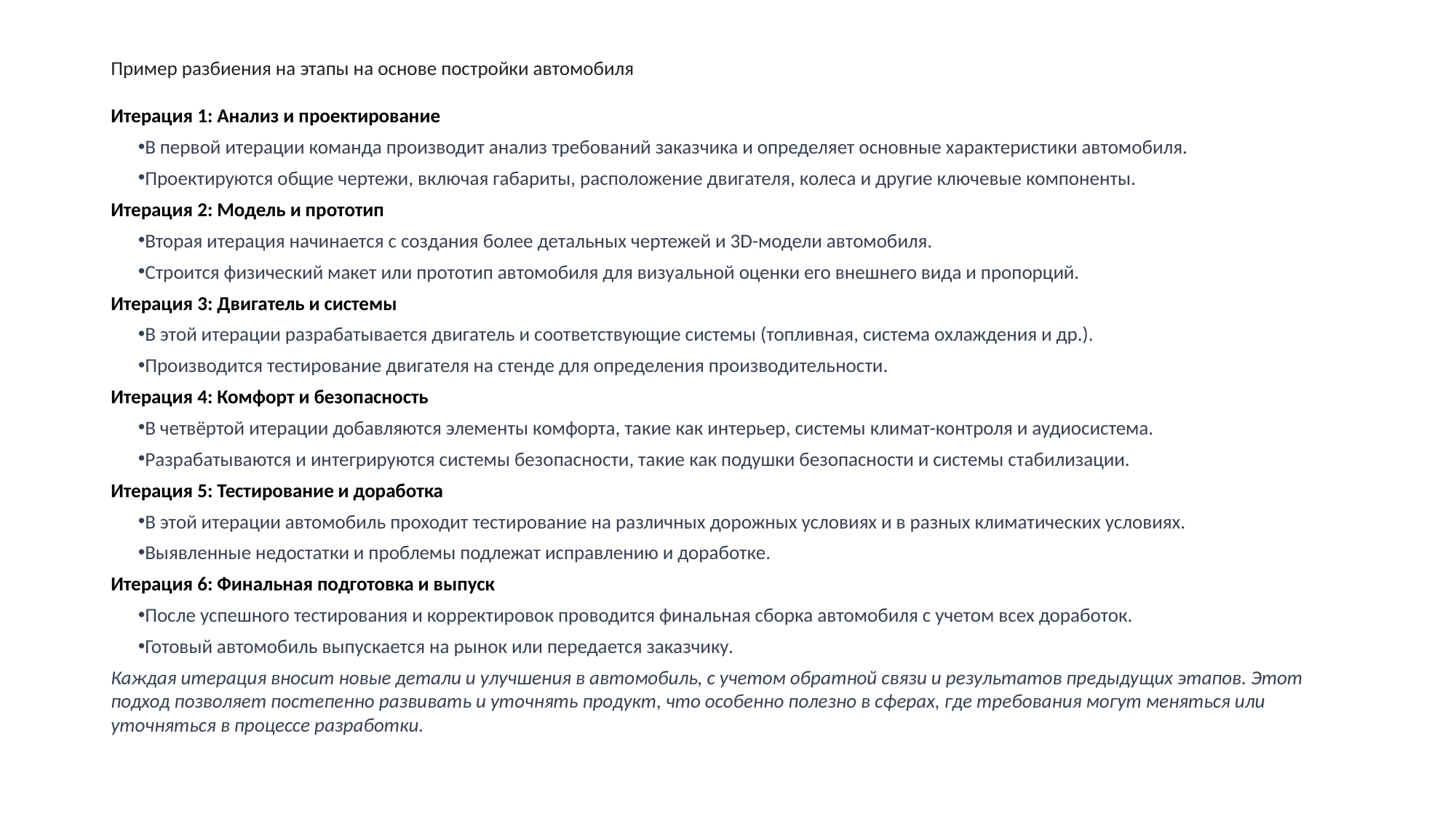

Пример разбиения на этапы на основе постройки автомобиля
Итерация 1: Анализ и проектирование
В первой итерации команда производит анализ требований заказчика и определяет основные характеристики автомобиля.
Проектируются общие чертежи, включая габариты, расположение двигателя, колеса и другие ключевые компоненты.
Итерация 2: Модель и прототип
Вторая итерация начинается с создания более детальных чертежей и 3D-модели автомобиля.
Строится физический макет или прототип автомобиля для визуальной оценки его внешнего вида и пропорций.
Итерация 3: Двигатель и системы
В этой итерации разрабатывается двигатель и соответствующие системы (топливная, система охлаждения и др.).
Производится тестирование двигателя на стенде для определения производительности.
Итерация 4: Комфорт и безопасность
В четвёртой итерации добавляются элементы комфорта, такие как интерьер, системы климат-контроля и аудиосистема.
Разрабатываются и интегрируются системы безопасности, такие как подушки безопасности и системы стабилизации.
Итерация 5: Тестирование и доработка
В этой итерации автомобиль проходит тестирование на различных дорожных условиях и в разных климатических условиях.
Выявленные недостатки и проблемы подлежат исправлению и доработке.
Итерация 6: Финальная подготовка и выпуск
После успешного тестирования и корректировок проводится финальная сборка автомобиля с учетом всех доработок.
Готовый автомобиль выпускается на рынок или передается заказчику.
Каждая итерация вносит новые детали и улучшения в автомобиль, с учетом обратной связи и результатов предыдущих этапов. Этот подход позволяет постепенно развивать и уточнять продукт, что особенно полезно в сферах, где требования могут меняться или уточняться в процессе разработки.